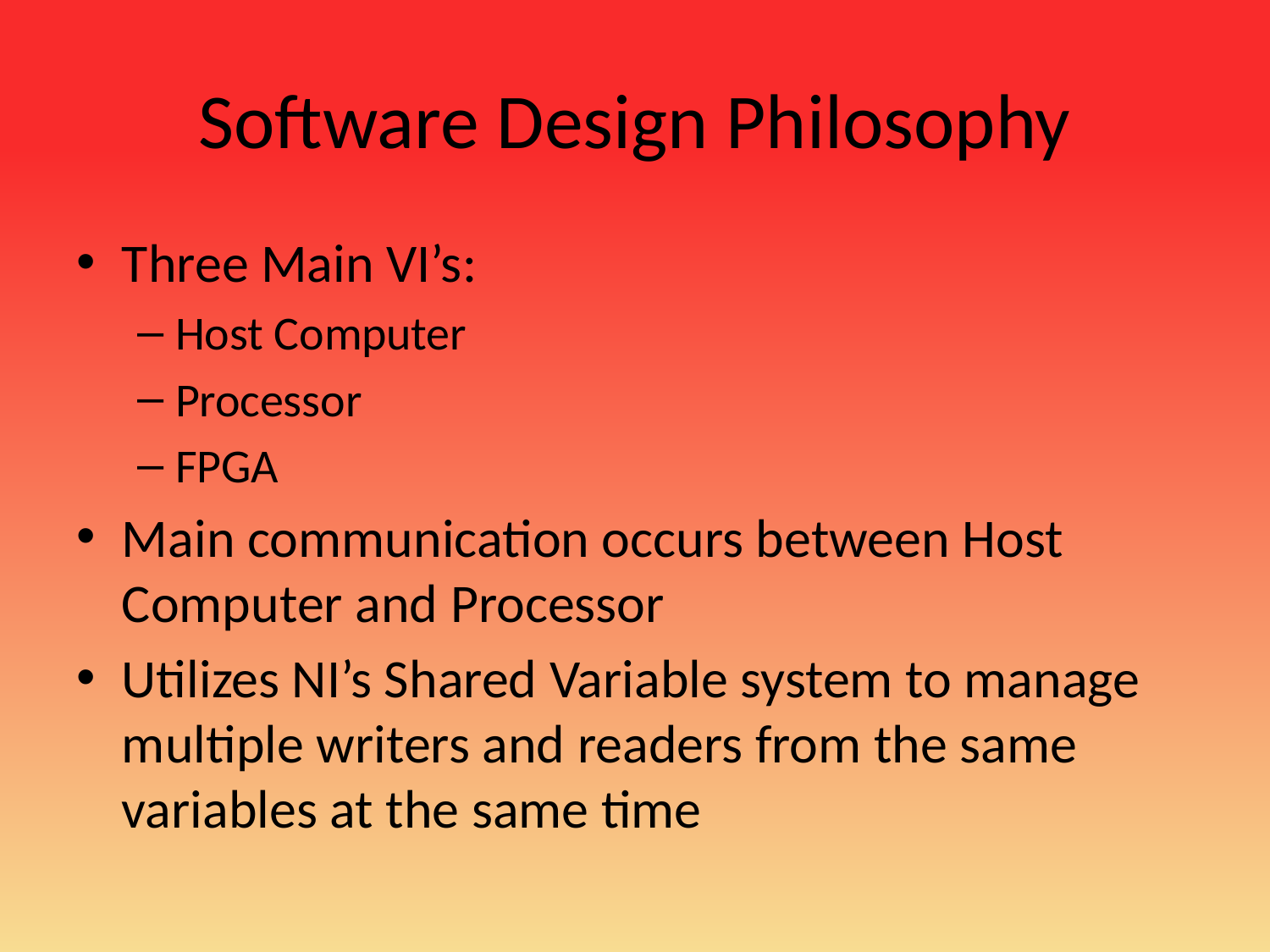

# Software Design Philosophy
Three Main VI’s:
Host Computer
Processor
FPGA
Main communication occurs between Host Computer and Processor
Utilizes NI’s Shared Variable system to manage multiple writers and readers from the same variables at the same time